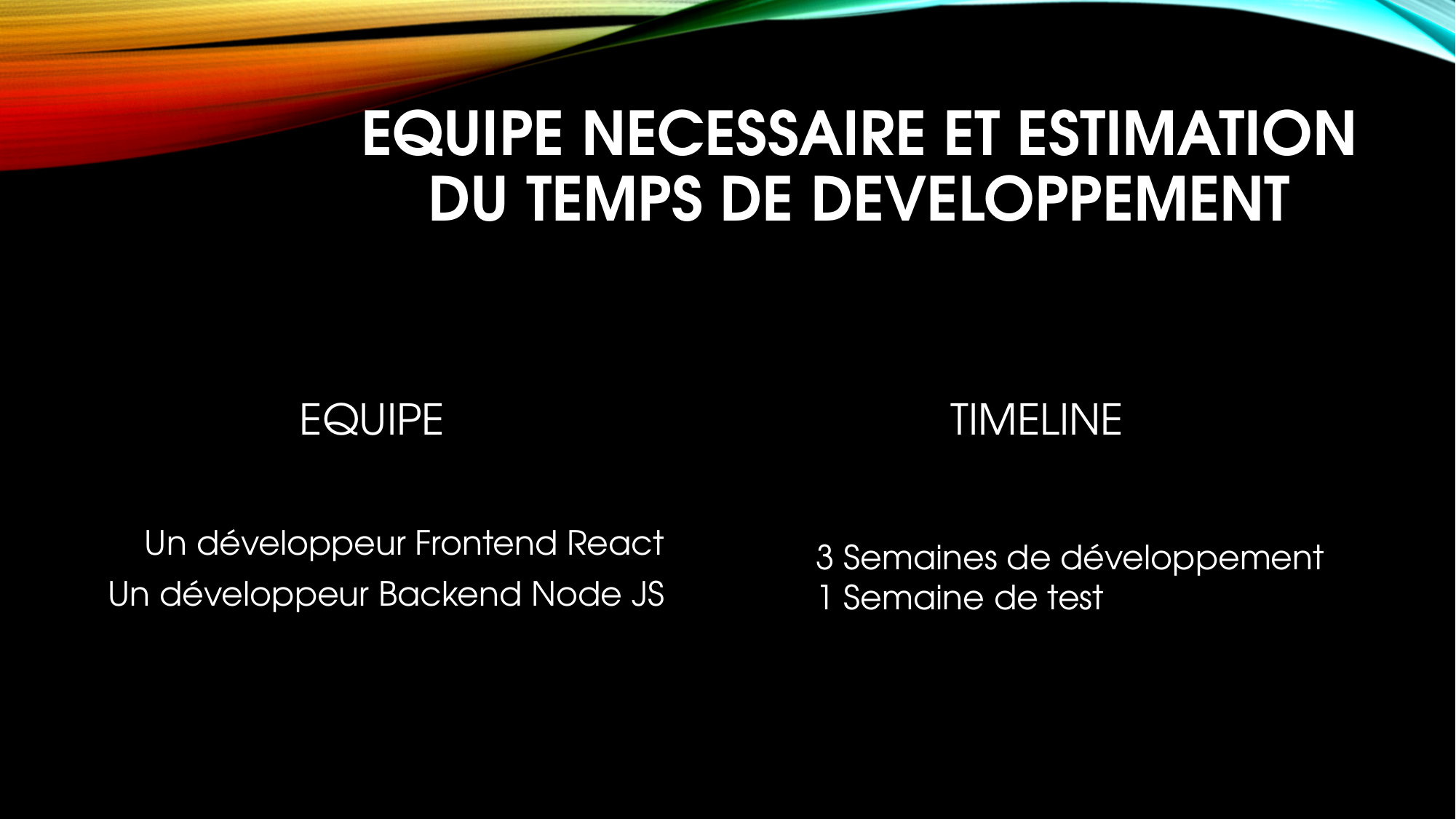

# EQUIPE NECESSAIRE ET ESTIMATION DU TEMPS DE DEVELOPPEMENT
EQUIPE
TIMELINE
Un développeur Frontend React
Un développeur Backend Node JS

3 Semaines de développement
1 Semaine de test